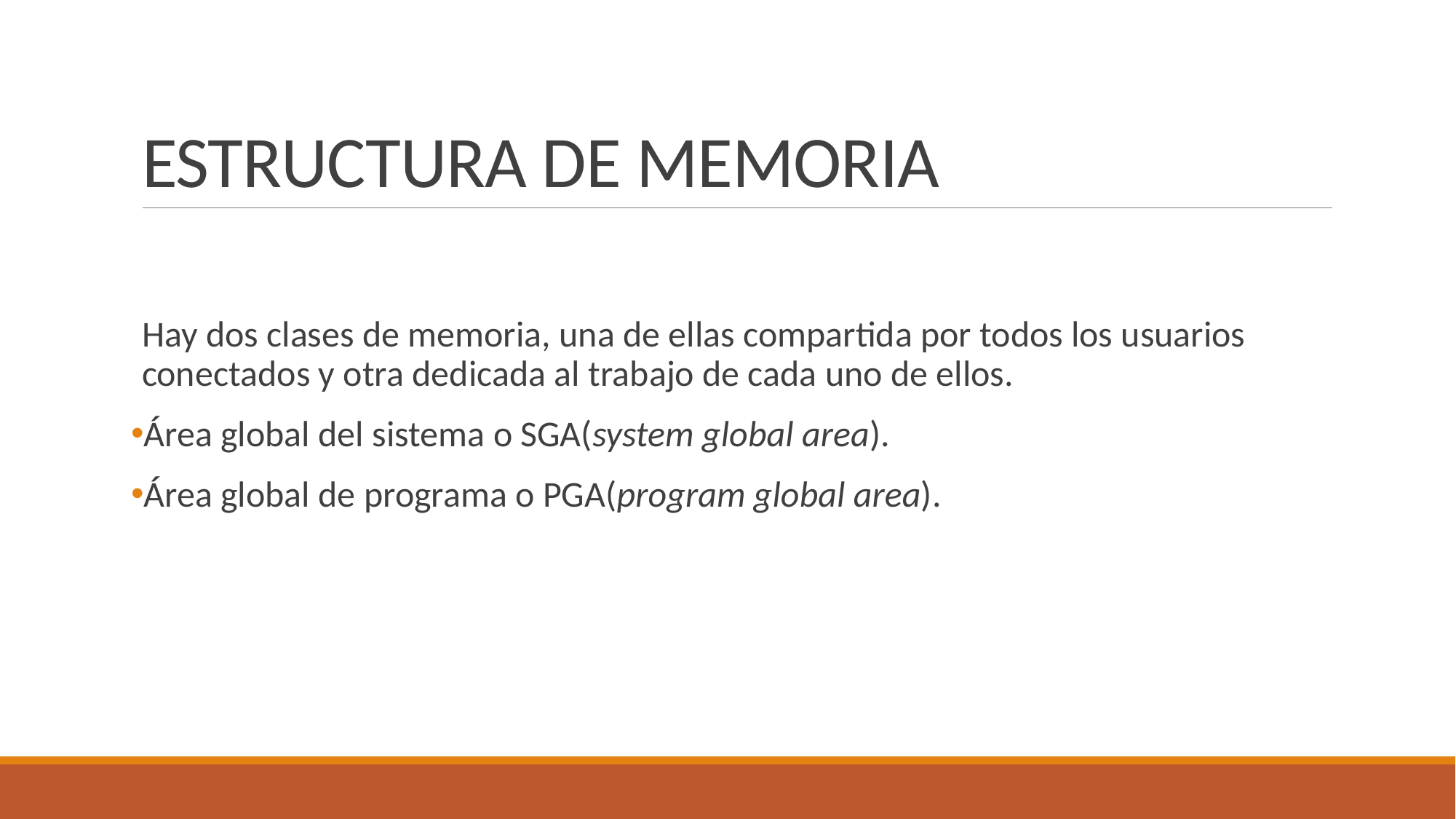

# ESTRUCTURA DE MEMORIA
Hay dos clases de memoria, una de ellas compartida por todos los usuarios  conectados y otra dedicada al trabajo de cada uno de ellos.
Área global del sistema o SGA(system global area).
Área global de programa o PGA(program global area).